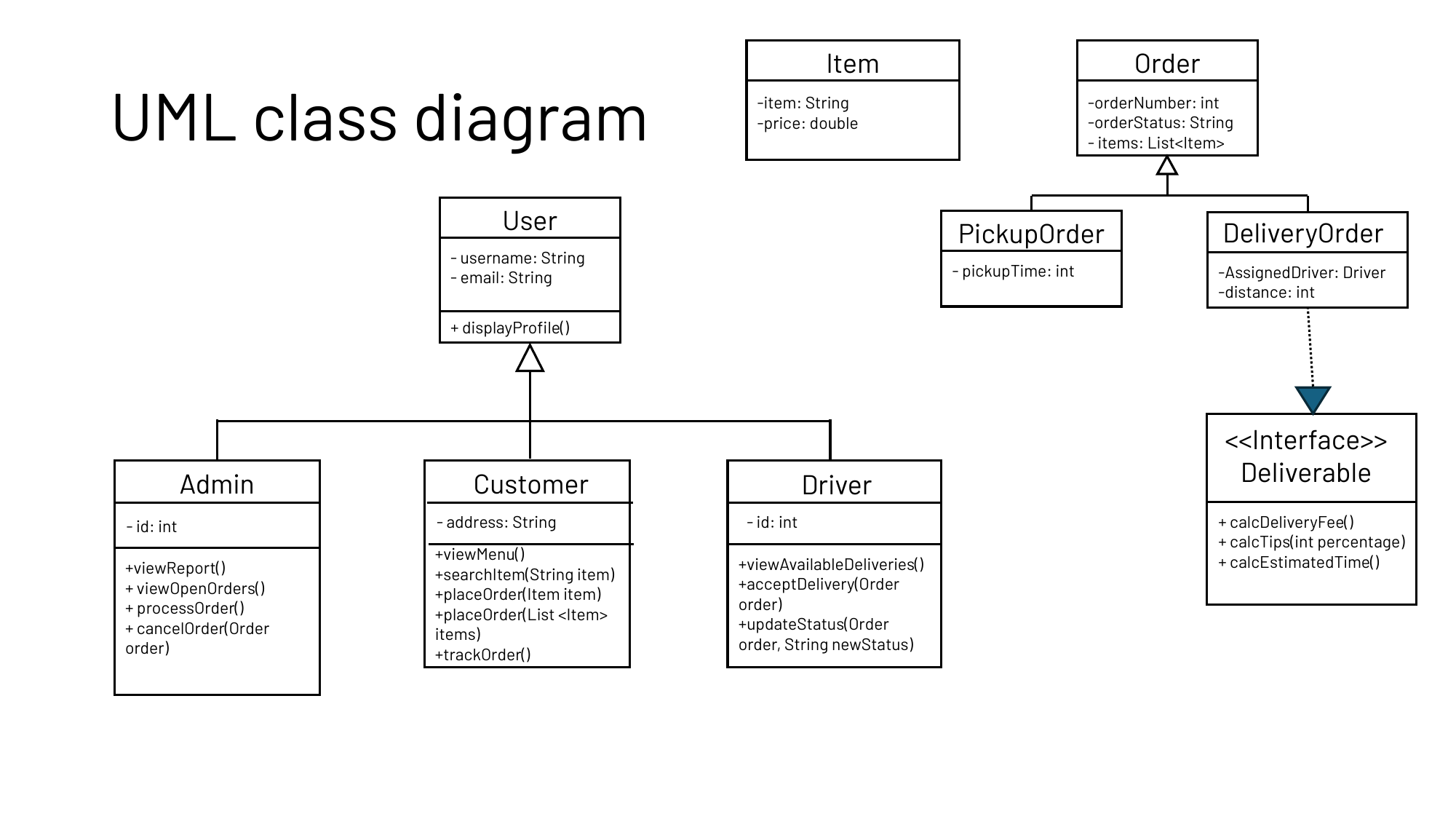

# UML class diagram

Item

Order
-orderNumber: int
-orderStatus: String
- items: List<Item>
-item: String
-price: double

User
DeliveryOrder

PickupOrder

- username: String
- email: String
- pickupTime: int
-AssignedDriver: Driver
-distance: int
+ displayProfile()

<<Interface>>
Deliverable

+viewReport()
+ viewOpenOrders()
+ processOrder()
+ cancelOrder(Order order)

+viewMenu()
+searchItem(String item)
+placeOrder(Item item)
+placeOrder(List <Item> items)
+trackOrder()

+viewAvailableDeliveries()
+acceptDelivery(Order order)
+updateStatus(Order order, String newStatus)
Admin
Customer
Driver
- id: int
+ calcDeliveryFee()
+ calcTips(int percentage)
+ calcEstimatedTime()
- address: String
- id: int